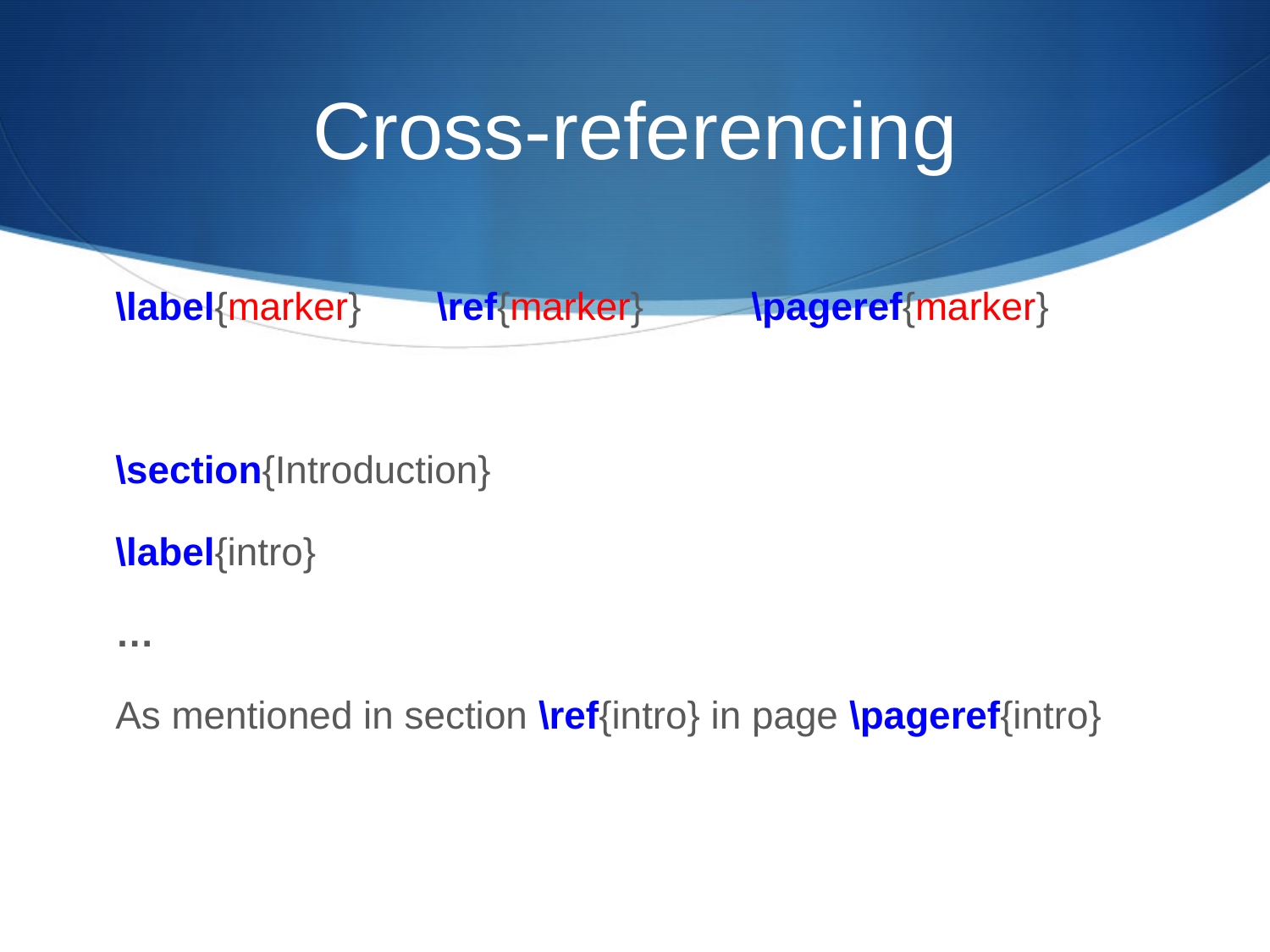

# Cross-referencing
\label{marker}       \ref{marker}          \pageref{marker}

\section{Introduction}
\label{intro}
…
As mentioned in section \ref{intro} in page \pageref{intro}